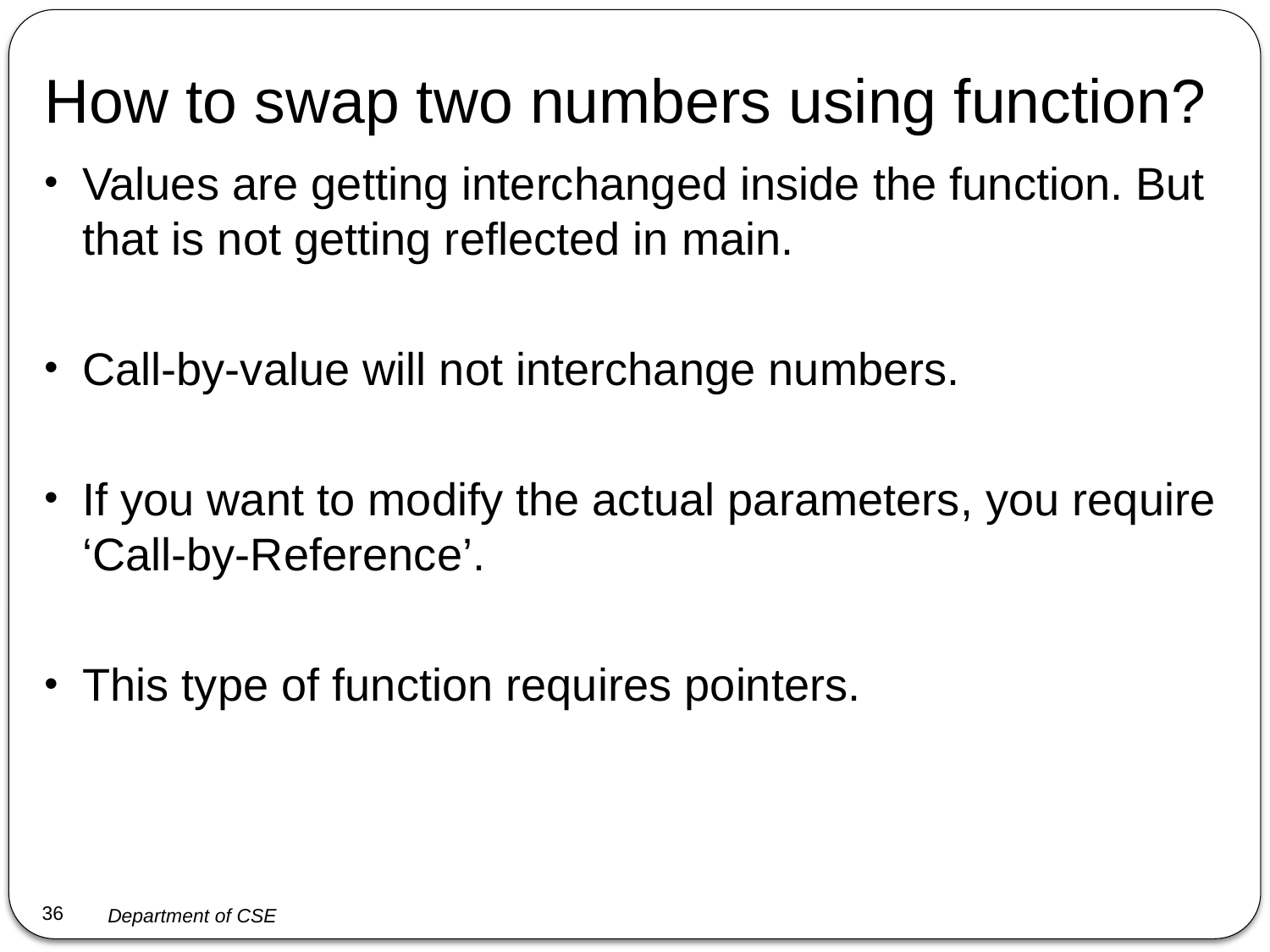

How to swap two numbers using function?
Values are getting interchanged inside the function. But that is not getting reflected in main.

Call-by-value will not interchange numbers.

If you want to modify the actual parameters, you require ‘Call-by-Reference’.

This type of function requires pointers.
36
Department of CSE